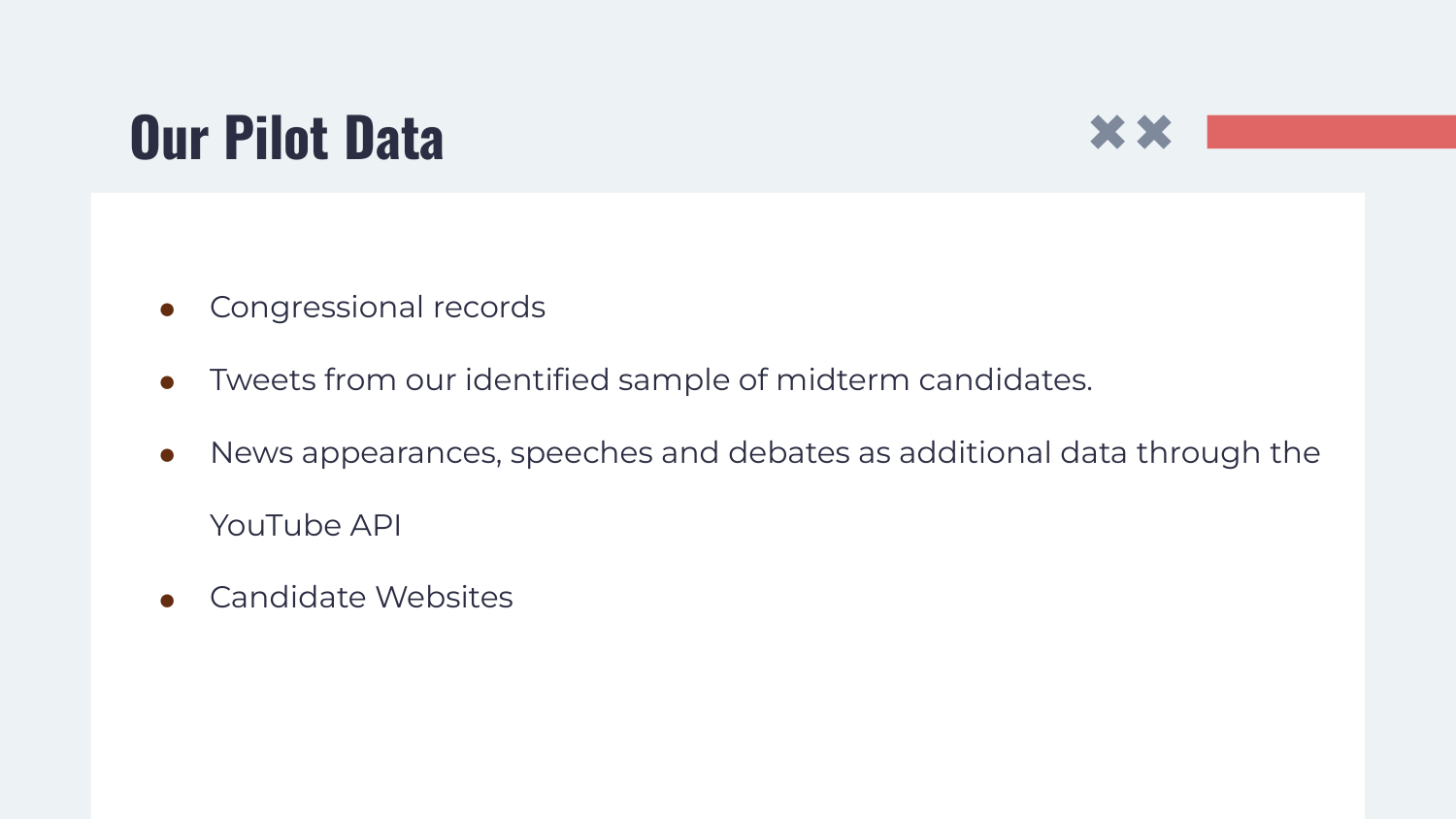

# Our Pilot Data
Congressional records
Tweets from our identified sample of midterm candidates.
News appearances, speeches and debates as additional data through the YouTube API
Candidate Websites